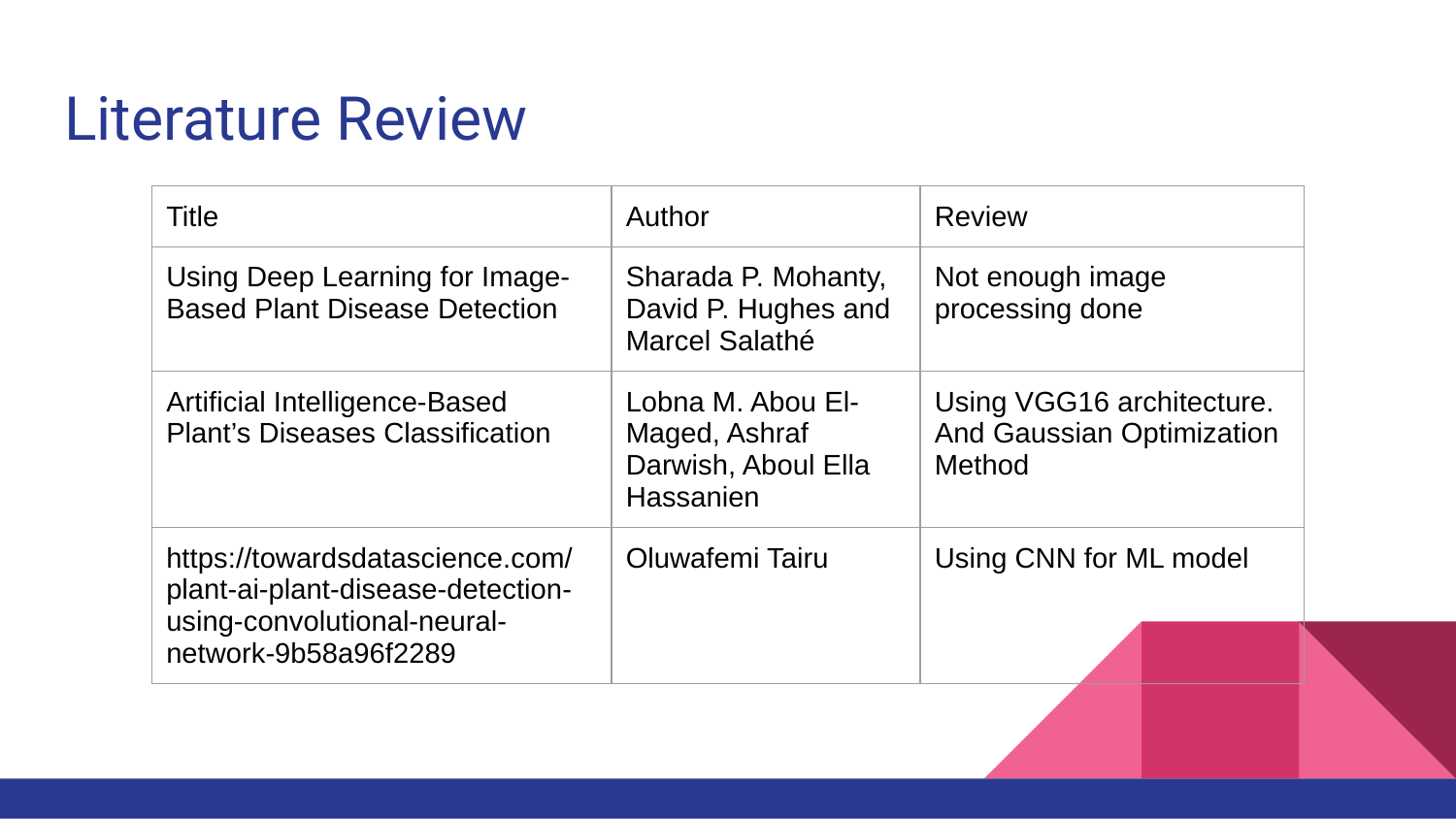

# Literature Review
| Title | Author | Review |
| --- | --- | --- |
| Using Deep Learning for Image-Based Plant Disease Detection | Sharada P. Mohanty, David P. Hughes and Marcel Salathé | Not enough image processing done |
| Artificial Intelligence-Based Plant’s Diseases Classification | Lobna M. Abou El-Maged, Ashraf Darwish, Aboul Ella Hassanien | Using VGG16 architecture. And Gaussian Optimization Method |
| https://towardsdatascience.com/plant-ai-plant-disease-detection-using-convolutional-neural-network-9b58a96f2289 | Oluwafemi Tairu | Using CNN for ML model |